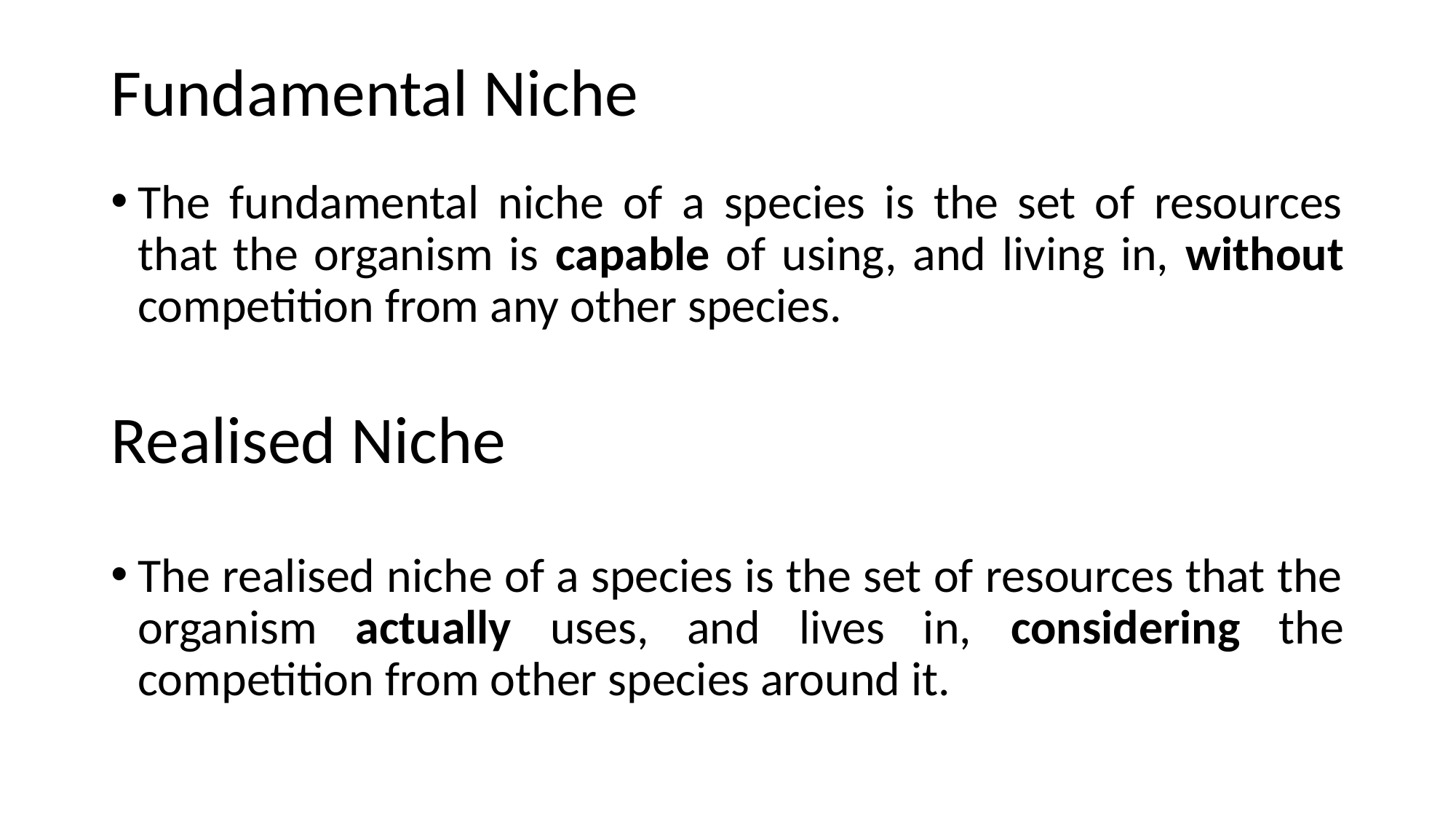

# Fundamental Niche
The fundamental niche of a species is the set of resources that the organism is capable of using, and living in, without competition from any other species.

Realised Niche
The realised niche of a species is the set of resources that the organism actually uses, and lives in, considering the competition from other species around it.